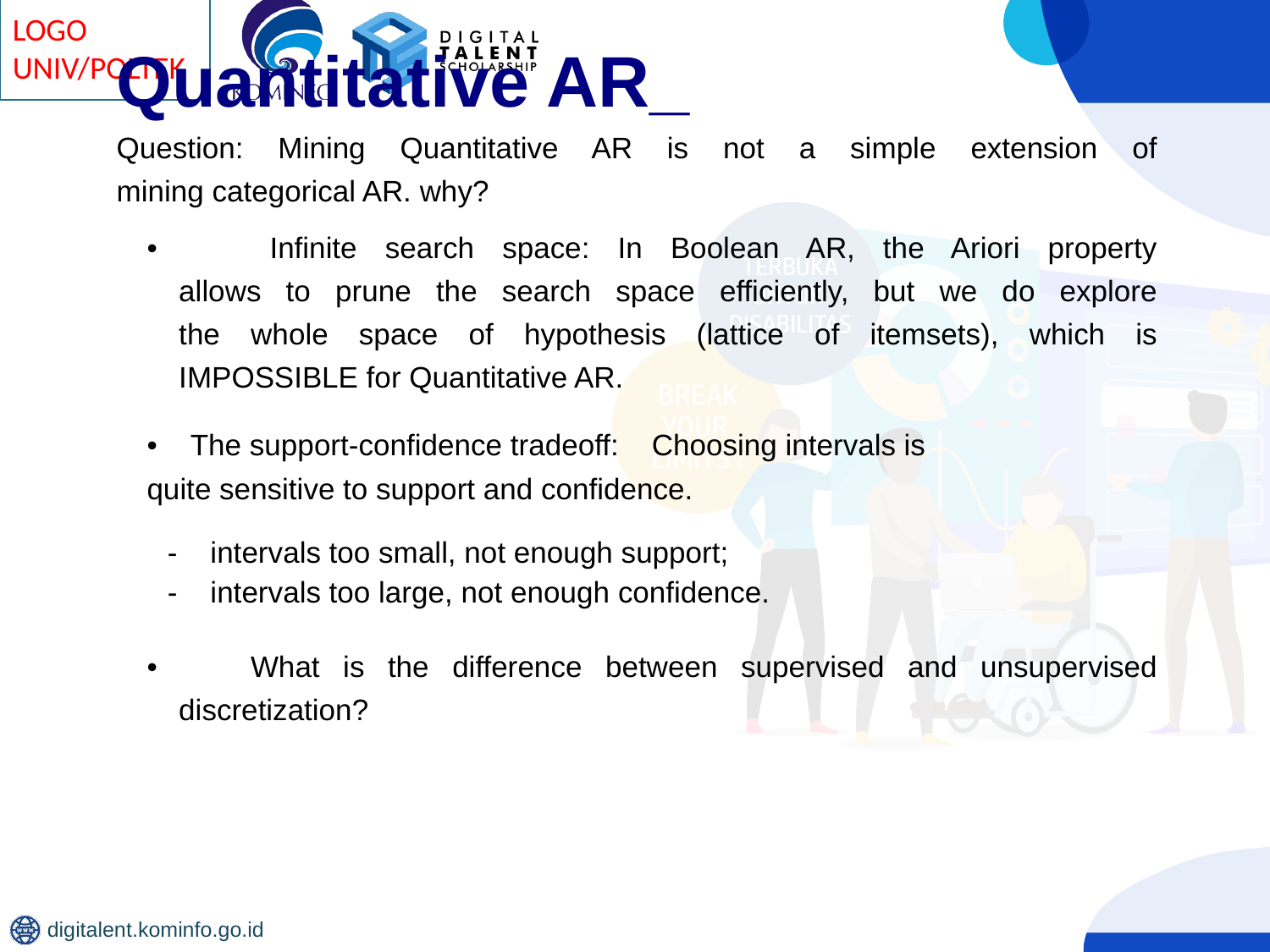

Quantitative AR_
Question: Mining Quantitative AR is not a simple extension of
mining categorical AR. why?
•    Infinite search space: In Boolean AR, the Ariori property
allows to prune the search space efficiently, but we do explore
the whole space of hypothesis (lattice of itemsets), which is
IMPOSSIBLE for Quantitative AR.
•    The support-confidence tradeoff:    Choosing intervals is
quite sensitive to support and confidence.
-    intervals too small, not enough support;
-    intervals too large, not enough confidence.
•    What is the difference between supervised and unsupervised
discretization?